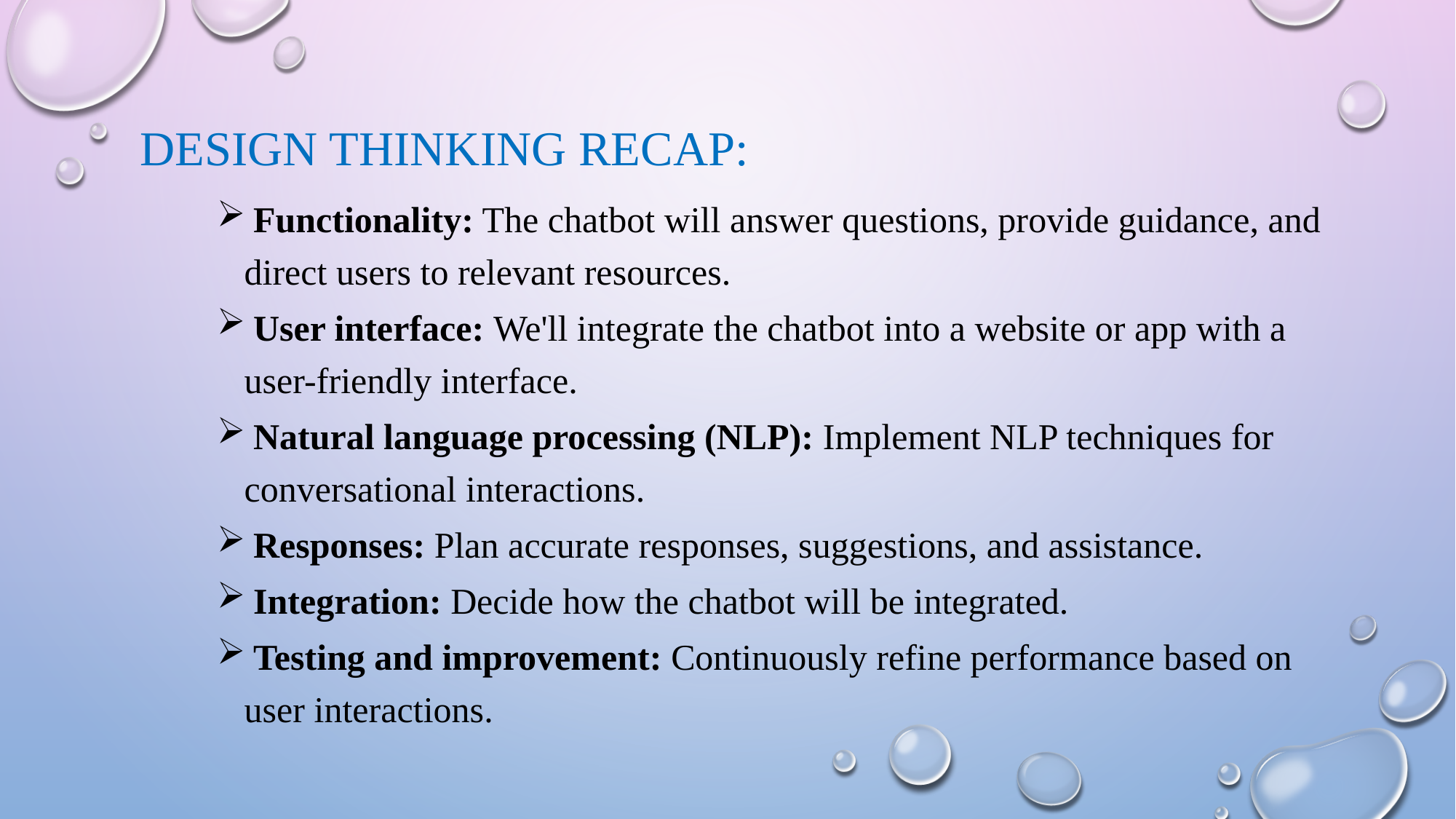

DESIGN THINKING RECAP:
 Functionality: The chatbot will answer questions, provide guidance, and direct users to relevant resources.
 User interface: We'll integrate the chatbot into a website or app with a user-friendly interface.
 Natural language processing (NLP): Implement NLP techniques for conversational interactions.
 Responses: Plan accurate responses, suggestions, and assistance.
 Integration: Decide how the chatbot will be integrated.
 Testing and improvement: Continuously refine performance based on user interactions.